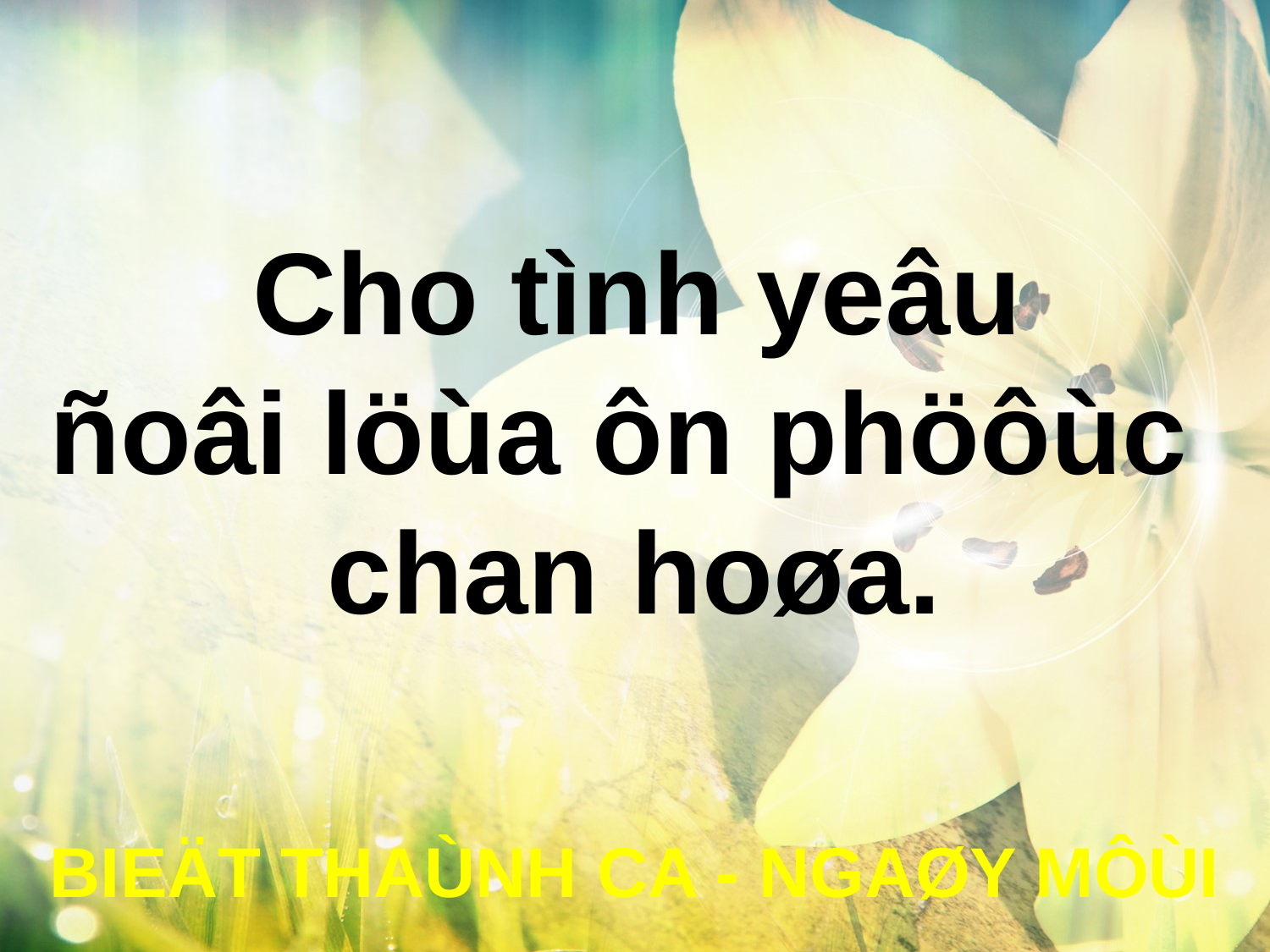

Cho tình yeâu
ñoâi löùa ôn phöôùc
chan hoøa.
BIEÄT THAÙNH CA - NGAØY MÔÙI